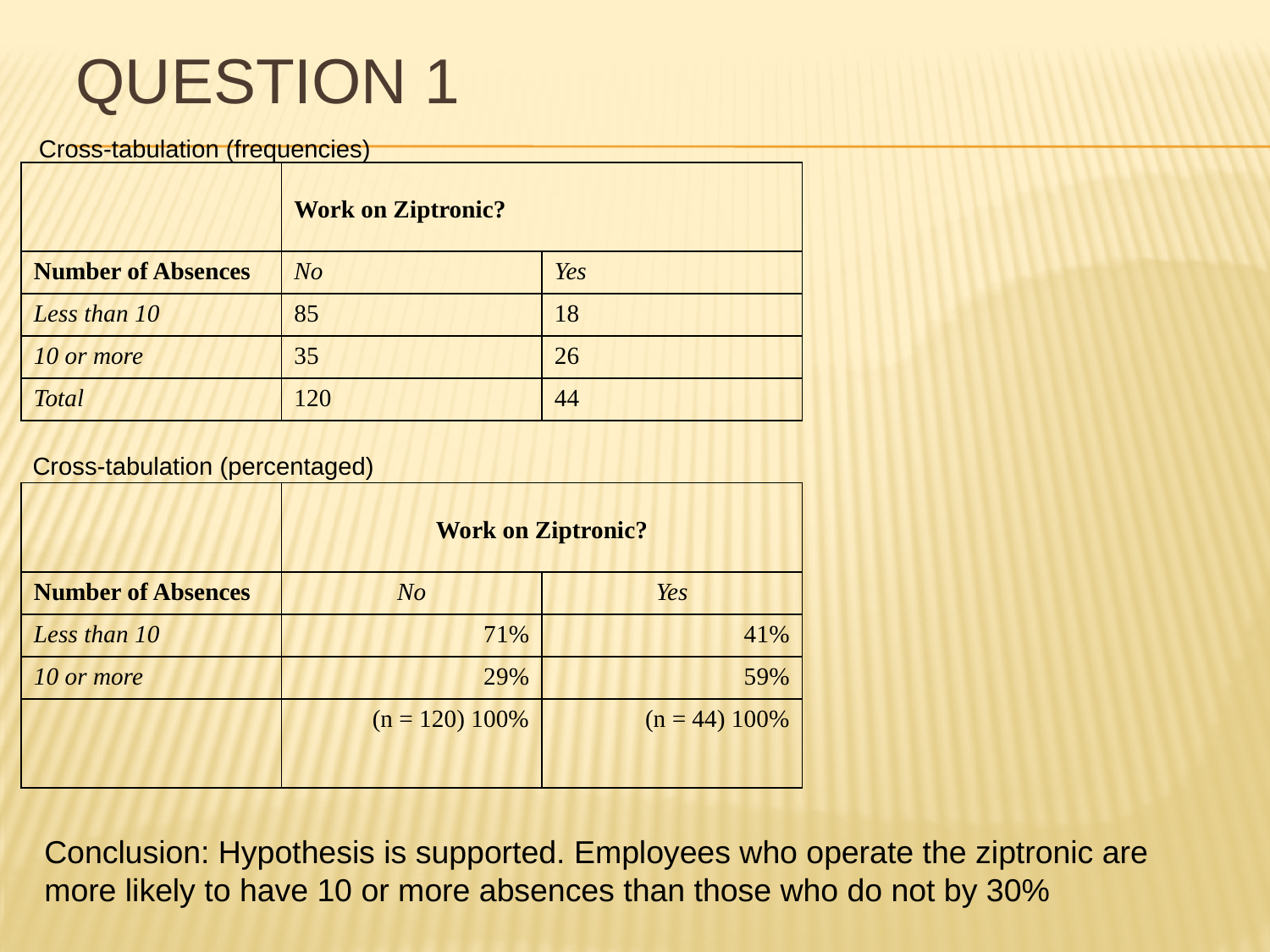

# Question 1
Cross-tabulation (frequencies)
|  | Work on Ziptronic? |  |
| --- | --- | --- |
| Number of Absences | No | Yes |
| Less than 10 | 85 | 18 |
| 10 or more | 35 | 26 |
| Total | 120 | 44 |
Cross-tabulation (percentaged)
|  | Work on Ziptronic? |  |
| --- | --- | --- |
| Number of Absences | No | Yes |
| Less than 10 | 71% | 41% |
| 10 or more | 29% | 59% |
|  | (n = 120) 100% | (n = 44) 100% |
Conclusion: Hypothesis is supported. Employees who operate the ziptronic are more likely to have 10 or more absences than those who do not by 30%